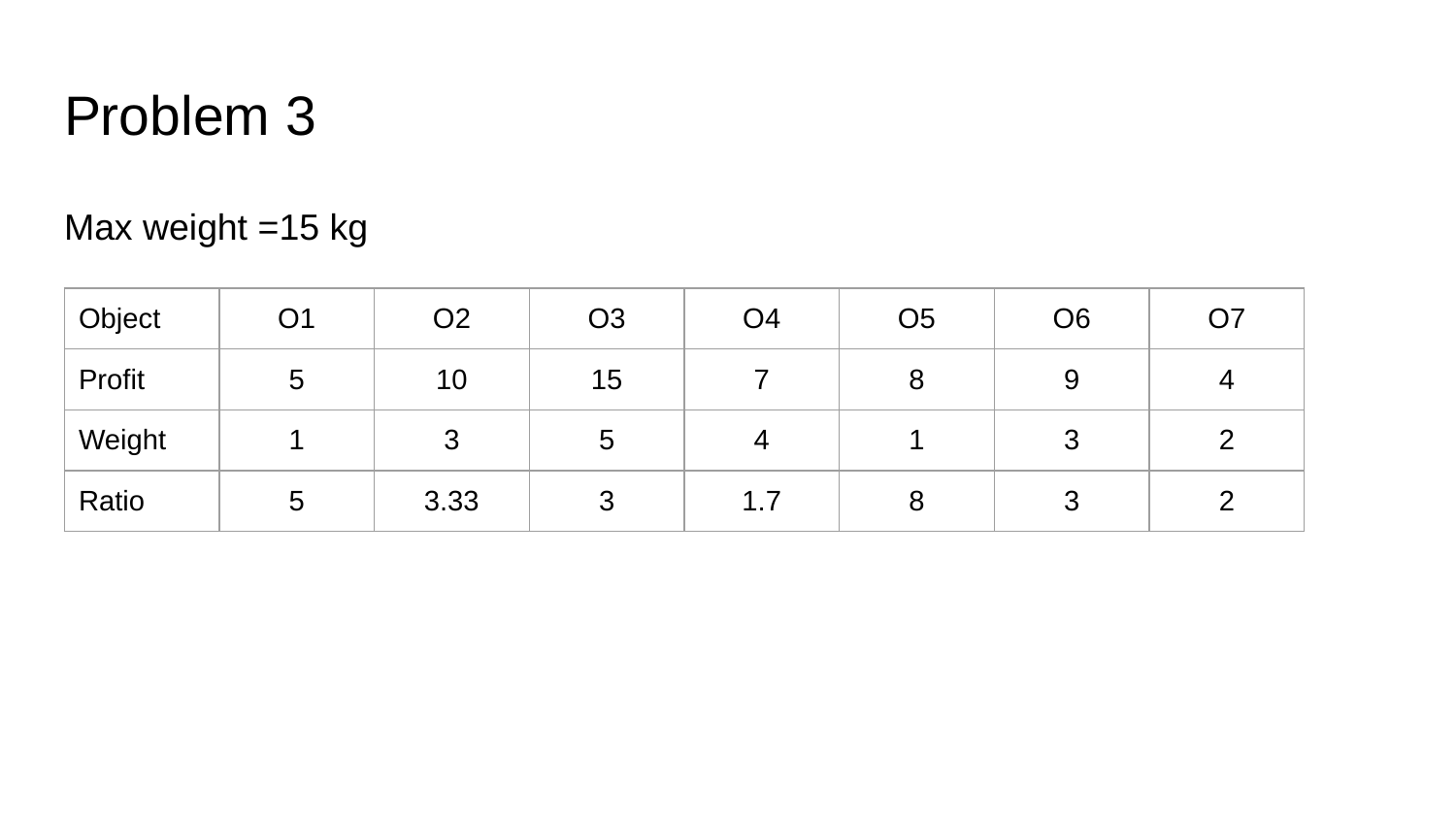

# Problem 3
Max weight =15 kg
| Object | O1 | O2 | O3 | O4 | O5 | O6 | O7 |
| --- | --- | --- | --- | --- | --- | --- | --- |
| Profit | 5 | 10 | 15 | 7 | 8 | 9 | 4 |
| Weight | 1 | 3 | 5 | 4 | 1 | 3 | 2 |
| Ratio | 5 | 3.33 | 3 | 1.7 | 8 | 3 | 2 |